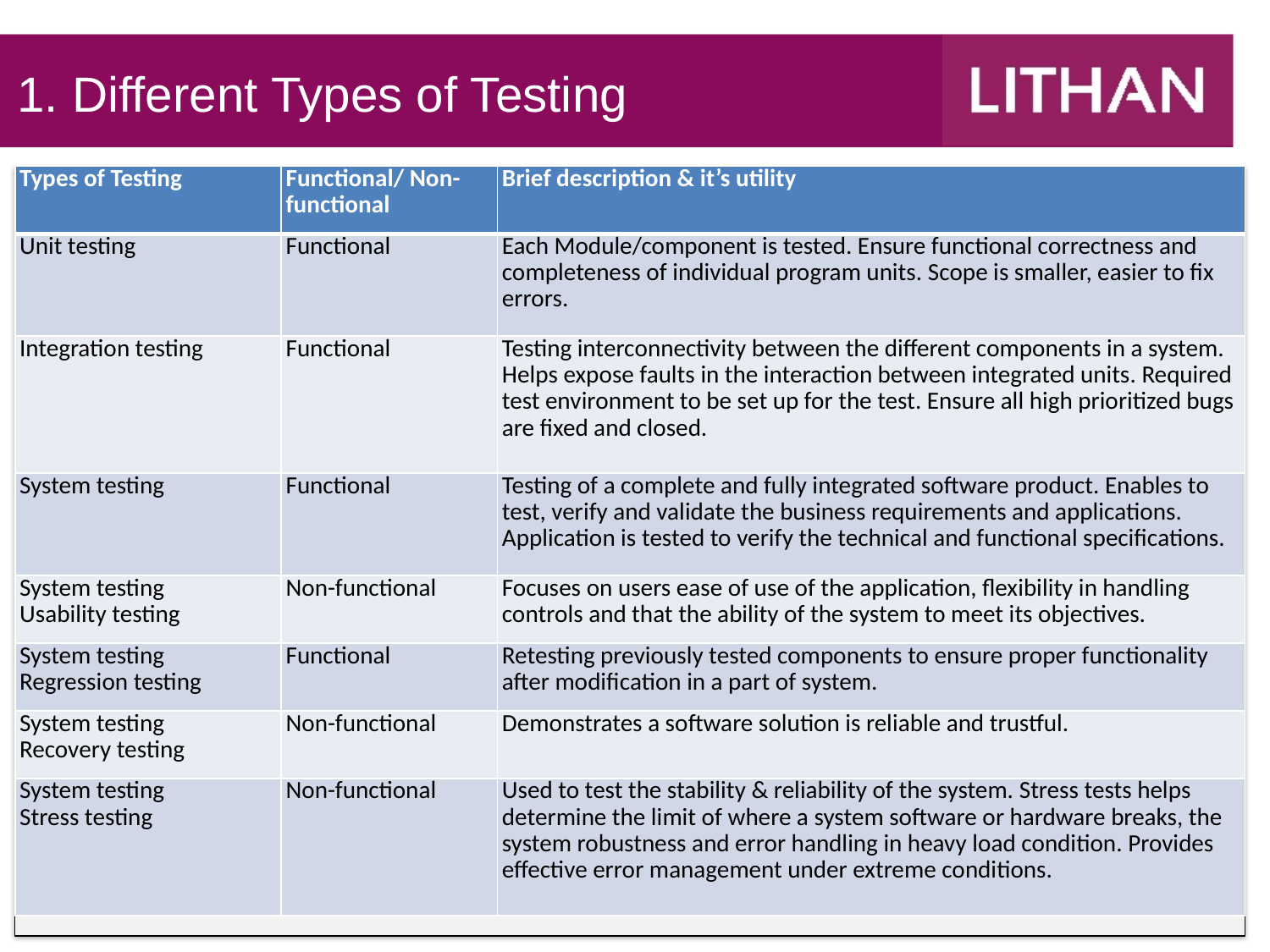

1. Different Types of Testing

| Types of Testing | Functional/ Non-functional | Brief description & it’s utility |
| --- | --- | --- |
| Unit testing | Functional | Each Module/component is tested. Ensure functional correctness and completeness of individual program units. Scope is smaller, easier to fix errors. |
| Integration testing | Functional | Testing interconnectivity between the different components in a system. Helps expose faults in the interaction between integrated units. Required test environment to be set up for the test. Ensure all high prioritized bugs are fixed and closed. |
| System testing | Functional | Testing of a complete and fully integrated software product. Enables to test, verify and validate the business requirements and applications. Application is tested to verify the technical and functional specifications. |
| System testing Usability testing | Non-functional | Focuses on users ease of use of the application, flexibility in handling controls and that the ability of the system to meet its objectives. |
| System testing Regression testing | Functional | Retesting previously tested components to ensure proper functionality after modification in a part of system. |
| System testing Recovery testing | Non-functional | Demonstrates a software solution is reliable and trustful. |
| System testing Stress testing | Non-functional | Used to test the stability & reliability of the system. Stress tests helps determine the limit of where a system software or hardware breaks, the system robustness and error handling in heavy load condition. Provides effective error management under extreme conditions. |